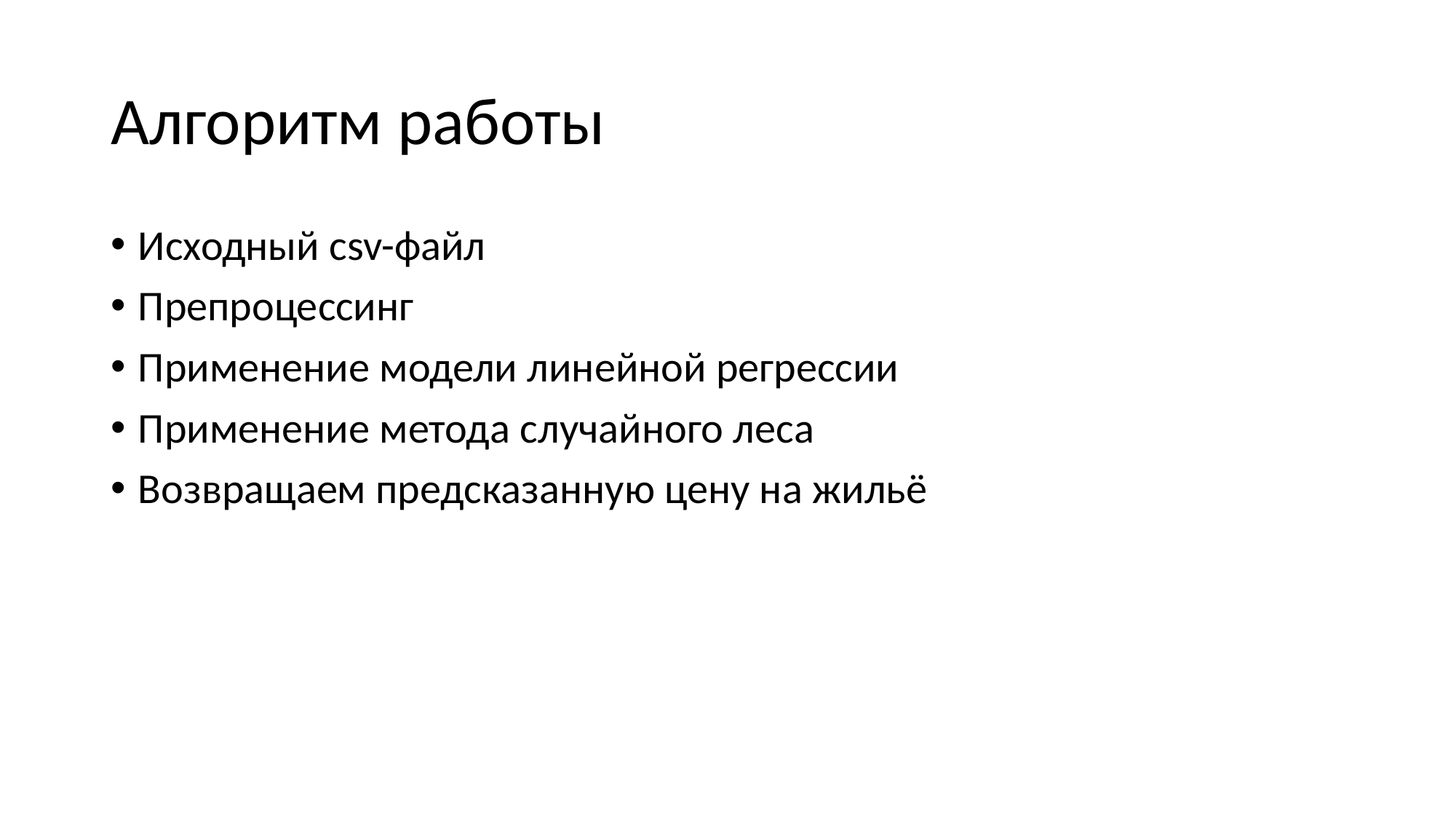

# Алгоритм работы
Исходный csv-файл
Препроцессинг
Применение модели линейной регрессии
Применение метода случайного леса
Возвращаем предсказанную цену на жильё